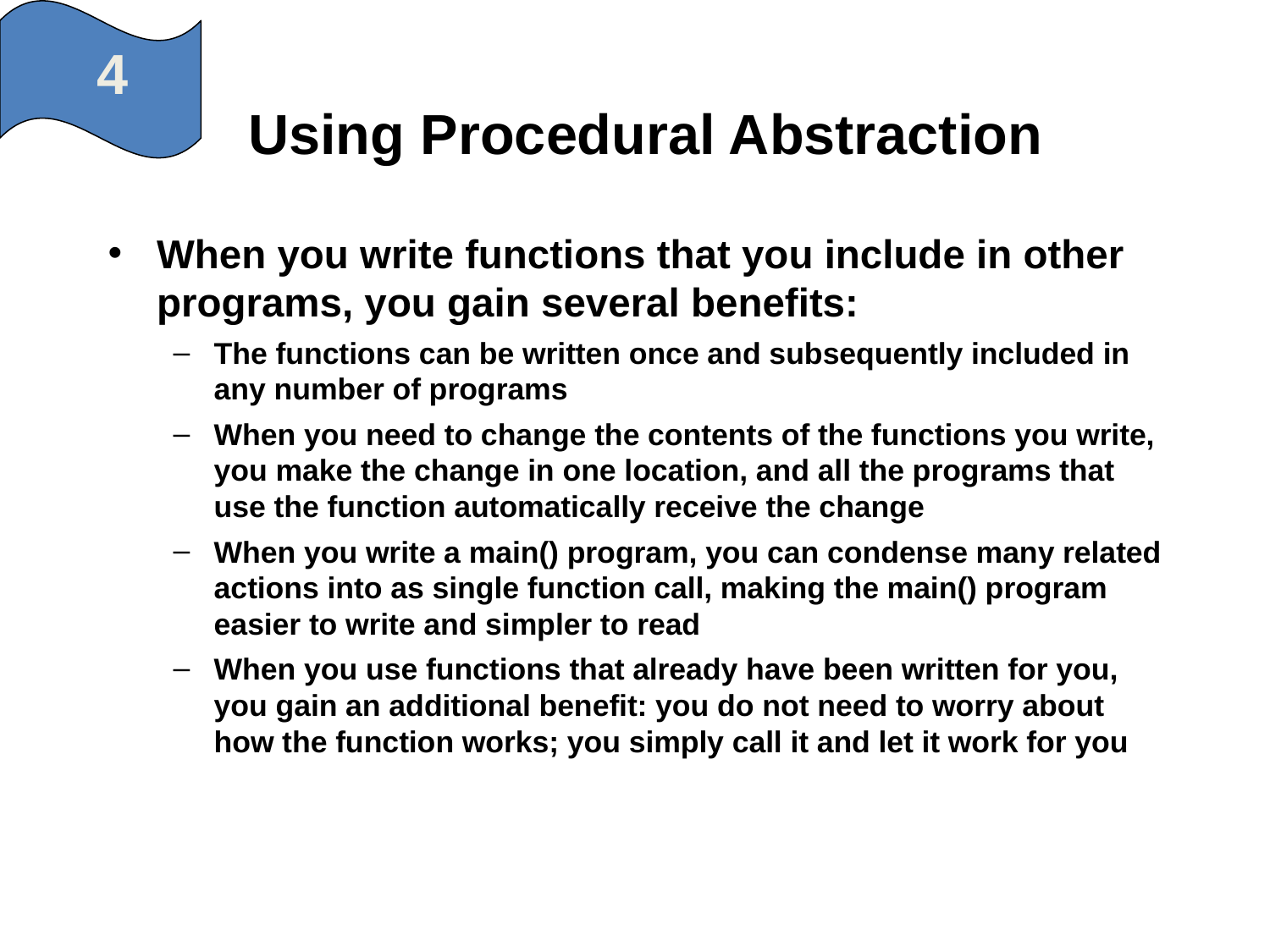

4
# Using Procedural Abstraction
When you write functions that you include in other programs, you gain several benefits:
The functions can be written once and subsequently included in any number of programs
When you need to change the contents of the functions you write, you make the change in one location, and all the programs that use the function automatically receive the change
When you write a main() program, you can condense many related actions into as single function call, making the main() program easier to write and simpler to read
When you use functions that already have been written for you, you gain an additional benefit: you do not need to worry about how the function works; you simply call it and let it work for you